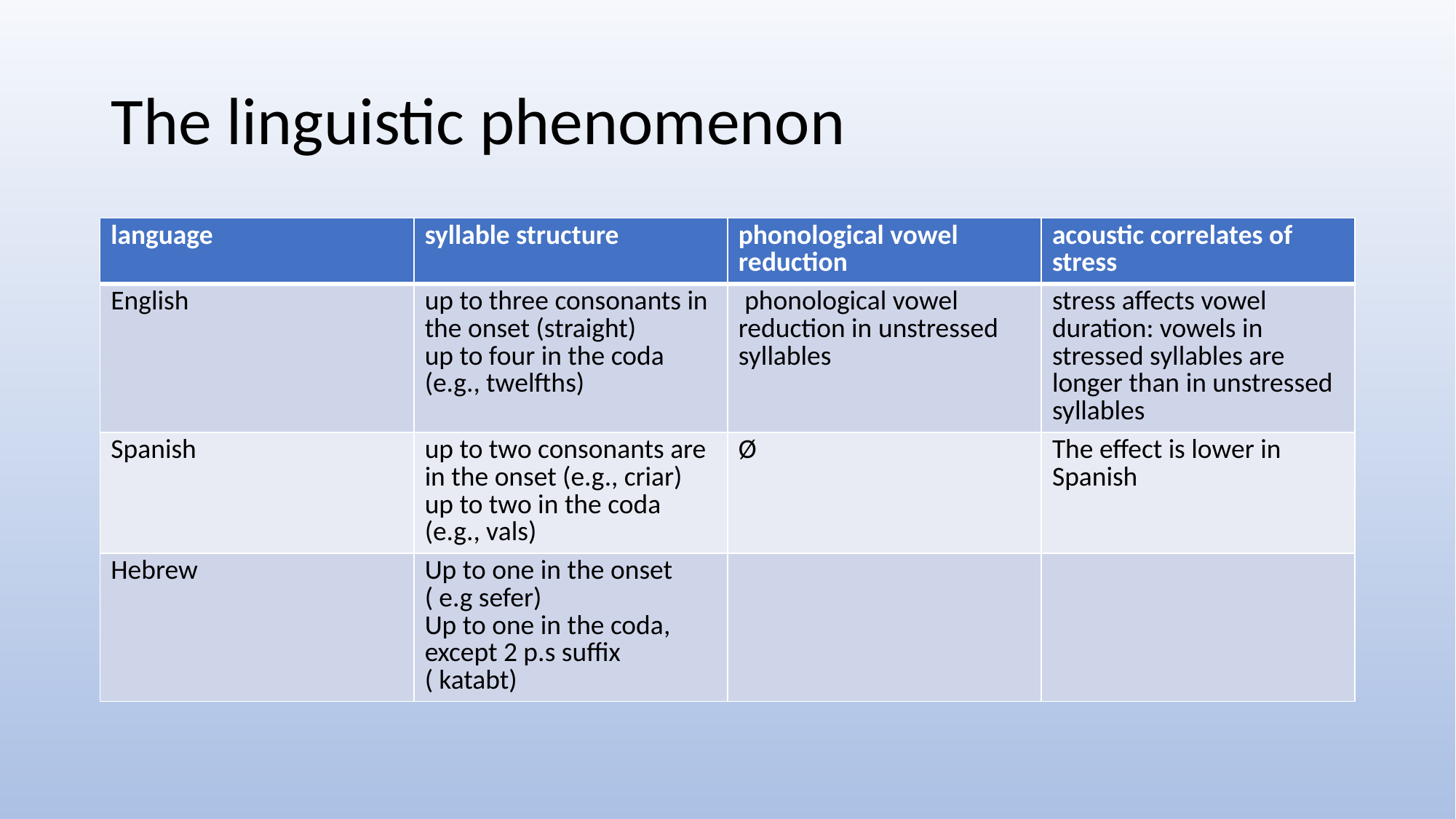

# The linguistic phenomenon
| language | syllable structure | phonological vowel reduction | acoustic correlates of stress |
| --- | --- | --- | --- |
| English | up to three consonants in the onset (straight) up to four in the coda (e.g., twelfths) | phonological vowel reduction in unstressed syllables | stress affects vowel duration: vowels in stressed syllables are longer than in unstressed syllables |
| Spanish | up to two consonants are in the onset (e.g., criar) up to two in the coda (e.g., vals) | Ø | The effect is lower in Spanish |
| Hebrew | Up to one in the onset ( e.g sefer) Up to one in the coda, except 2 p.s suffix ( katabt) |  |  |